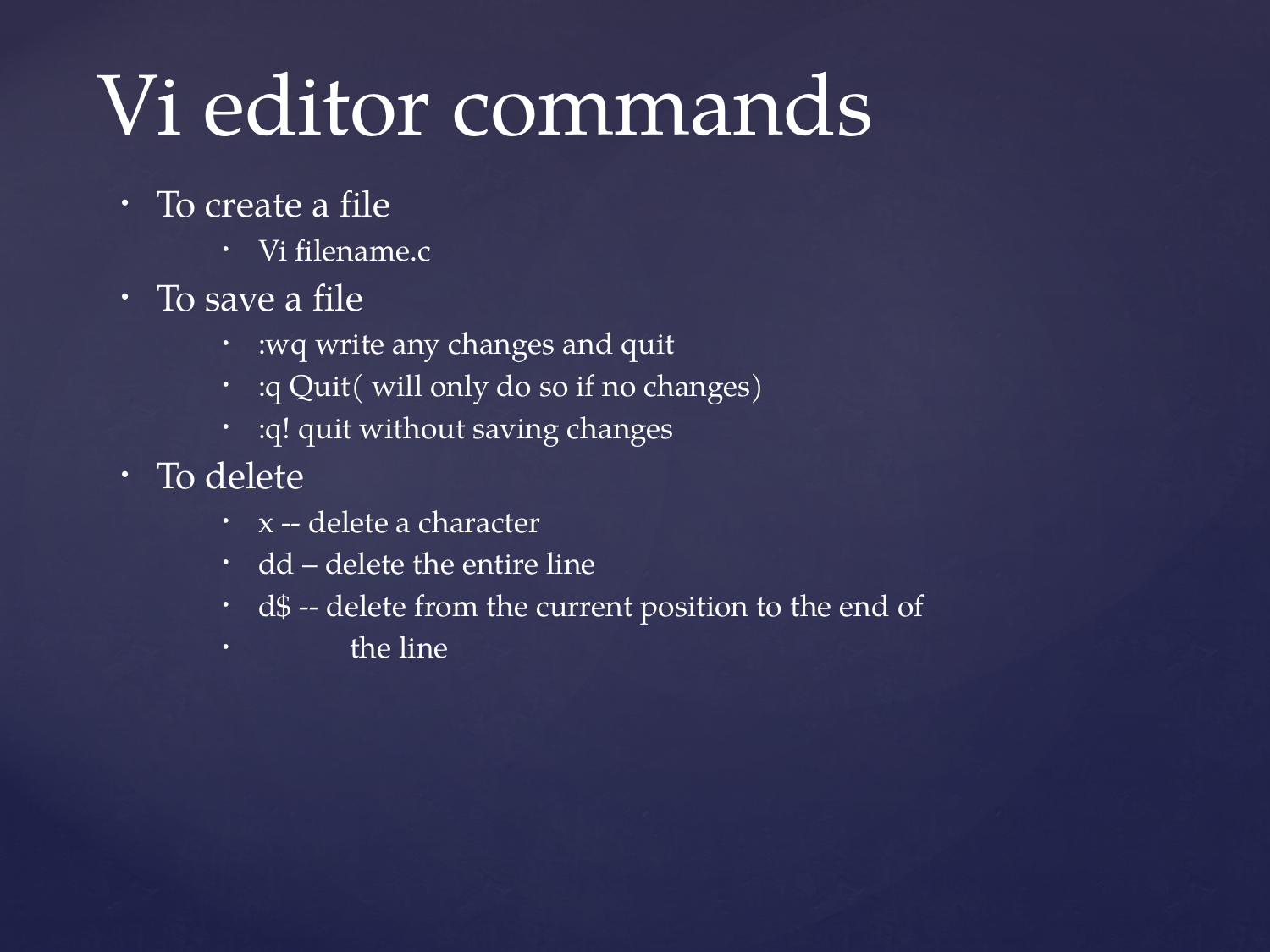

# Vi editor commands
To create a file
Vi filename.c
To save a file
:wq write any changes and quit
:q Quit( will only do so if no changes)
:q! quit without saving changes
To delete
x -- delete a character
dd – delete the entire line
d$ -- delete from the current position to the end of
            the line